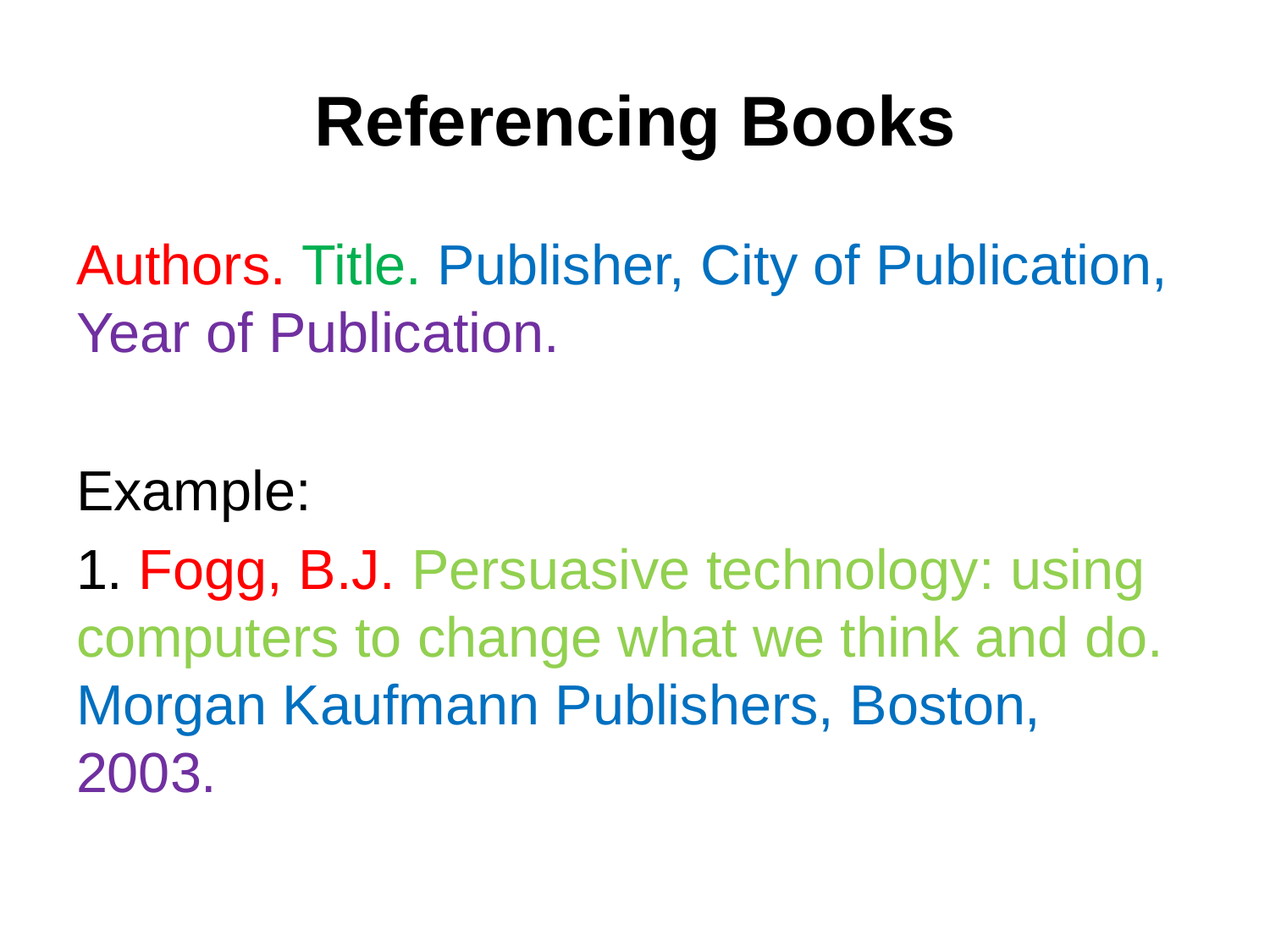

# Referencing Books
Authors. Title. Publisher, City of Publication, Year of Publication.

Example:
1. Fogg, B.J. Persuasive technology: using computers to change what we think and do. Morgan Kaufmann Publishers, Boston, 2003.